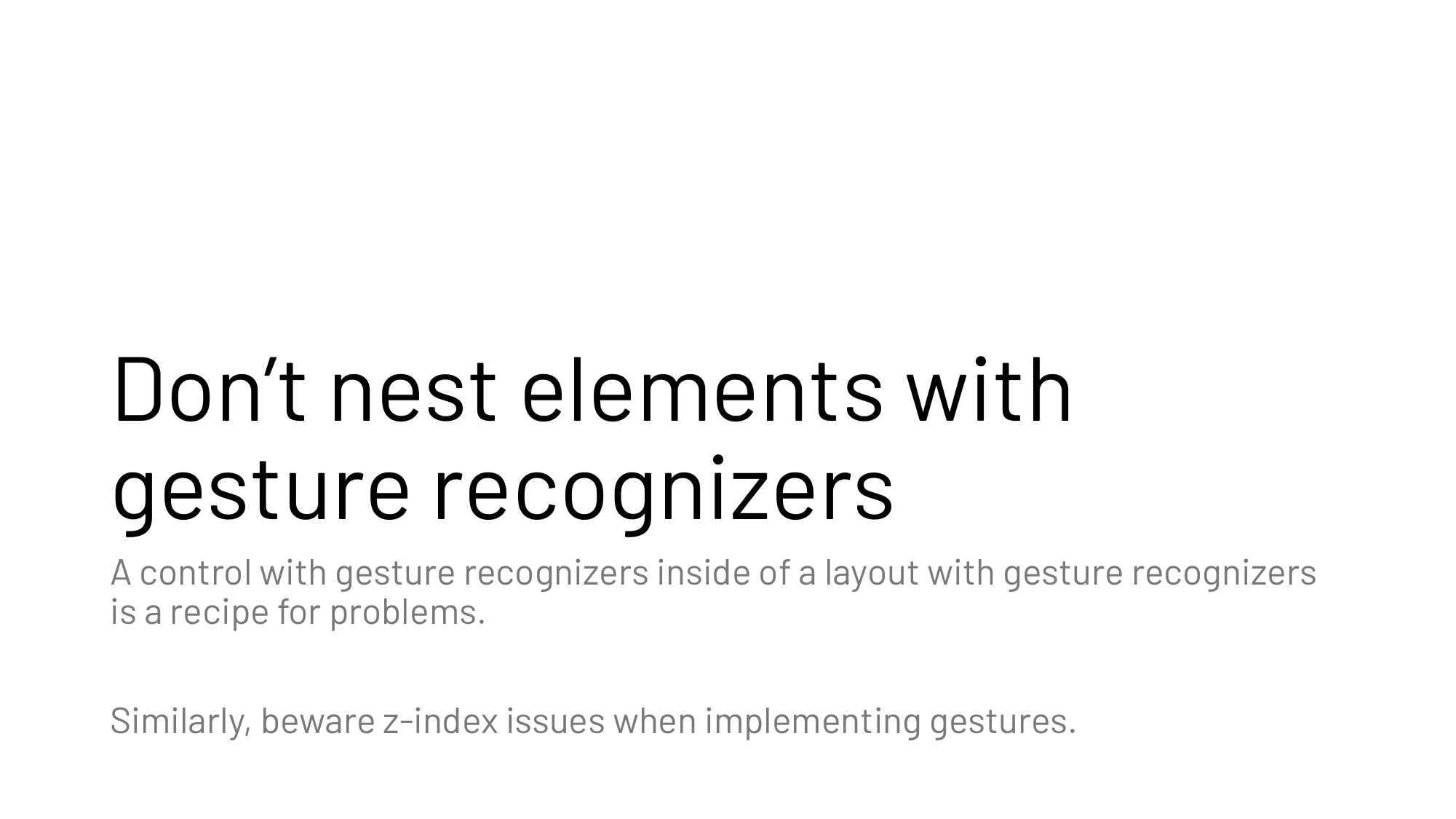

# Don’t nest elements with gesture recognizers
A control with gesture recognizers inside of a layout with gesture recognizers is a recipe for problems.

Similarly, beware z-index issues when implementing gestures.